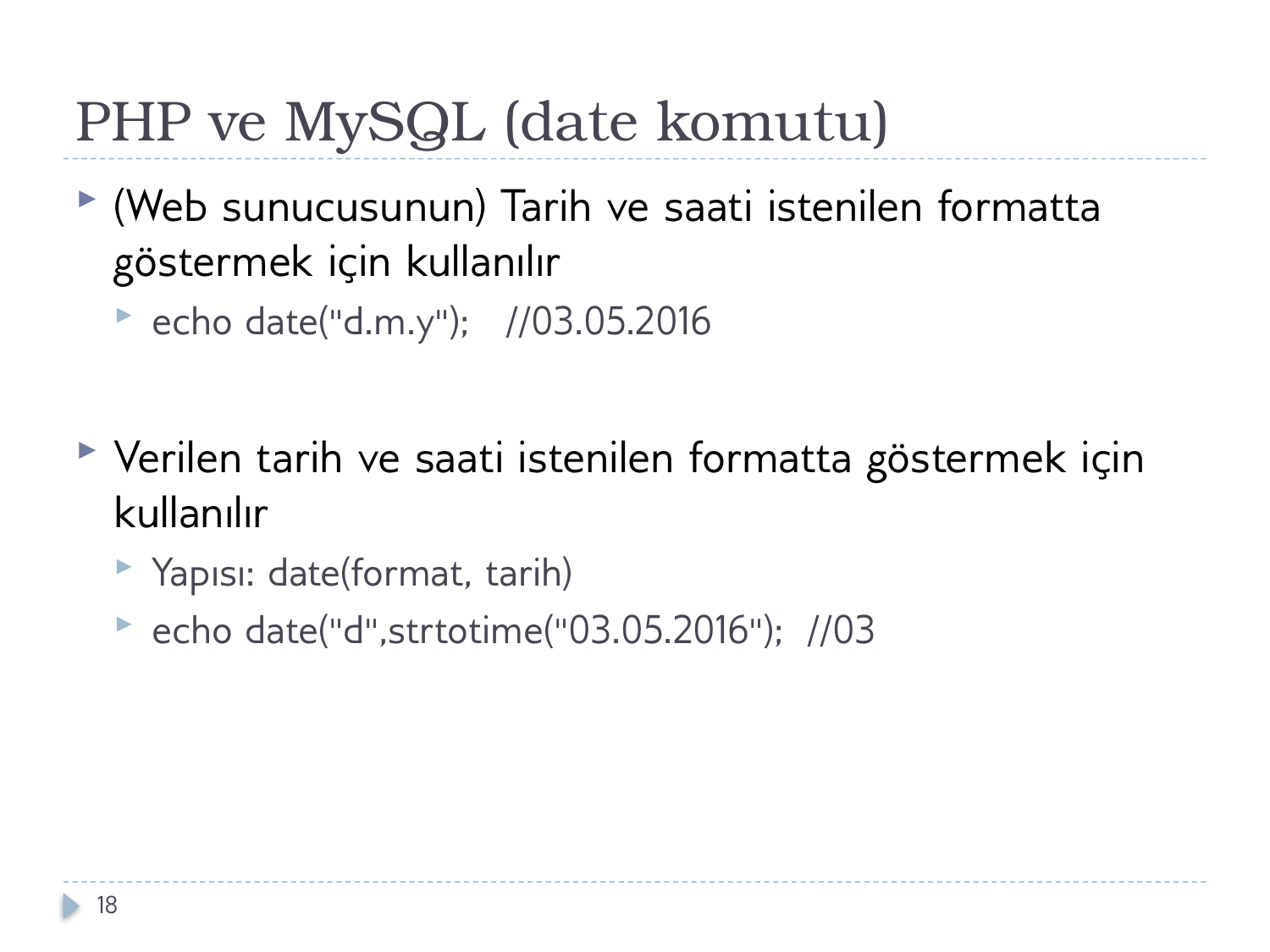

# PHP ve MySQL (date komutu)
(Web sunucusunun) Tarih ve saati istenilen formatta göstermek için kullanılır
echo date("d.m.y");   //03.05.2016

Verilen tarih ve saati istenilen formatta göstermek için kullanılır
Yapısı: date(format, tarih)
echo date("d",strtotime("03.05.2016");  //03
18